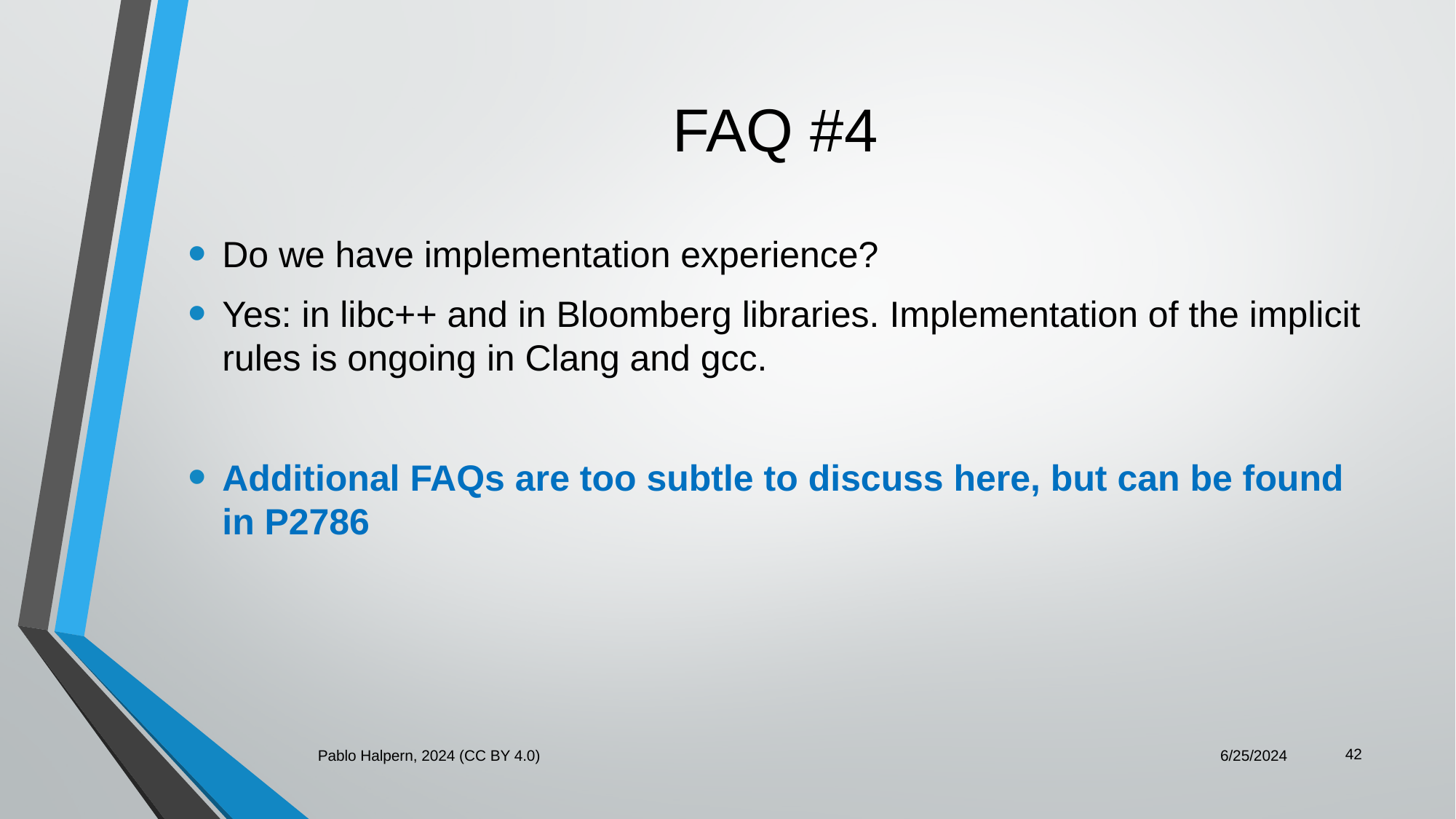

# FAQ #4
Do we have implementation experience?
Yes: in libc++ and in Bloomberg libraries. Implementation of the implicit rules is ongoing in Clang and gcc.

Additional FAQs are too subtle to discuss here, but can be found in P2786
42
Pablo Halpern, 2024 (CC BY 4.0)
6/25/2024